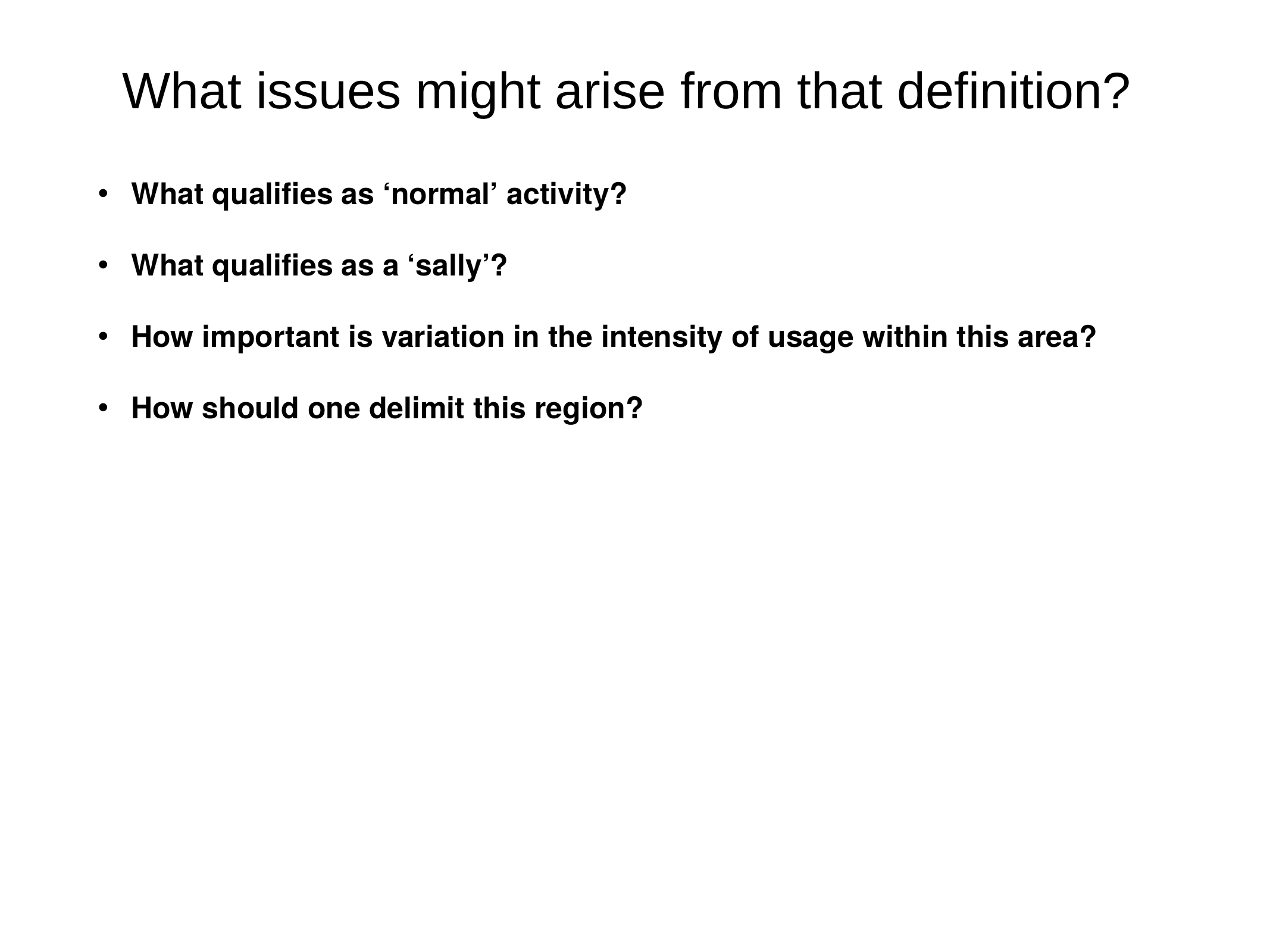

# What issues might arise from that definition?
What qualifies as ‘normal’ activity?

What qualifies as a ‘sally’?

How important is variation in the intensity of usage within this area?

How should one delimit this region?